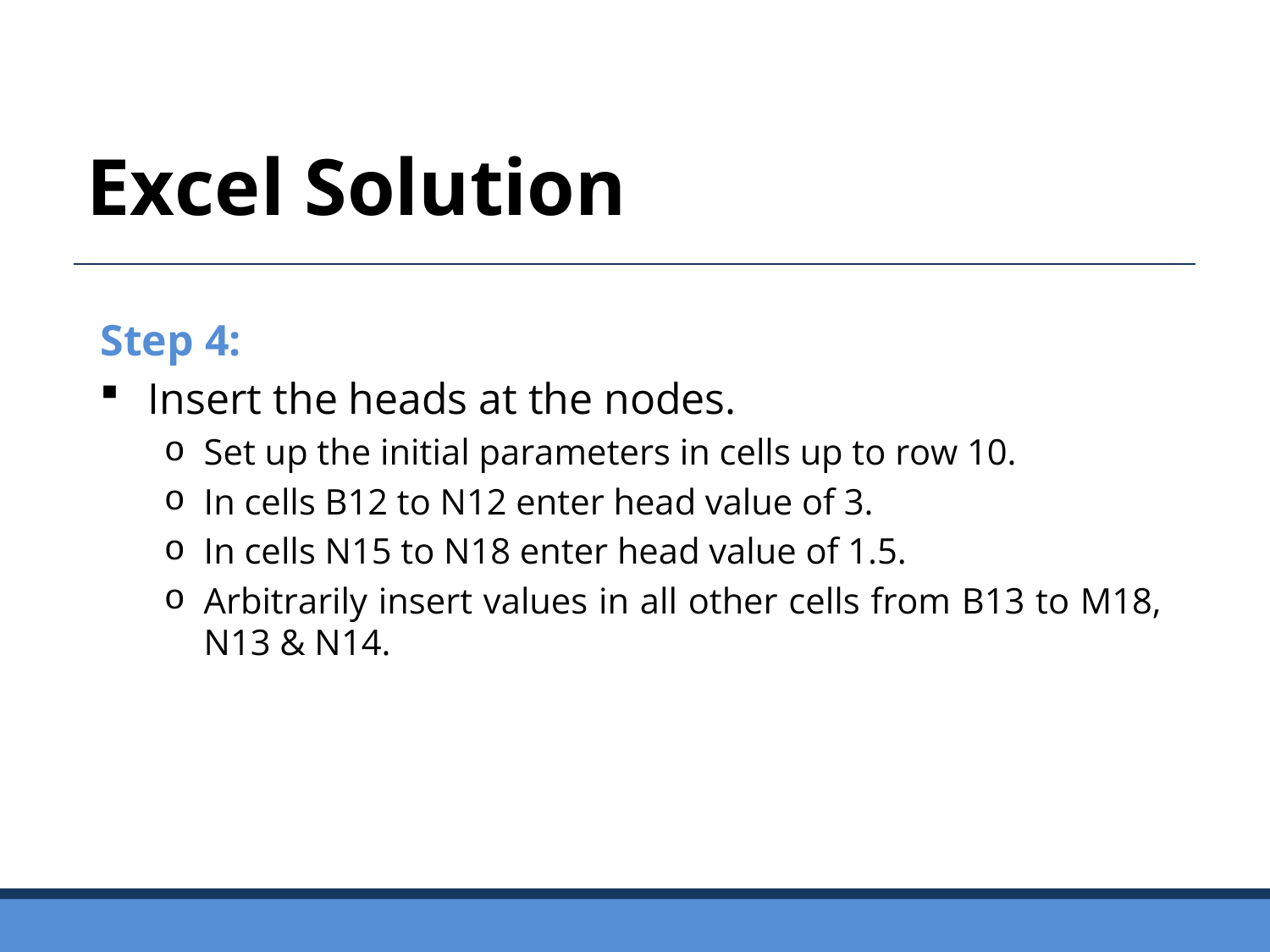

Excel Solution
Step 4:
Insert the heads at the nodes.
Set up the initial parameters in cells up to row 10.
In cells B12 to N12 enter head value of 3.
In cells N15 to N18 enter head value of 1.5.
Arbitrarily insert values in all other cells from B13 to M18, N13 & N14.